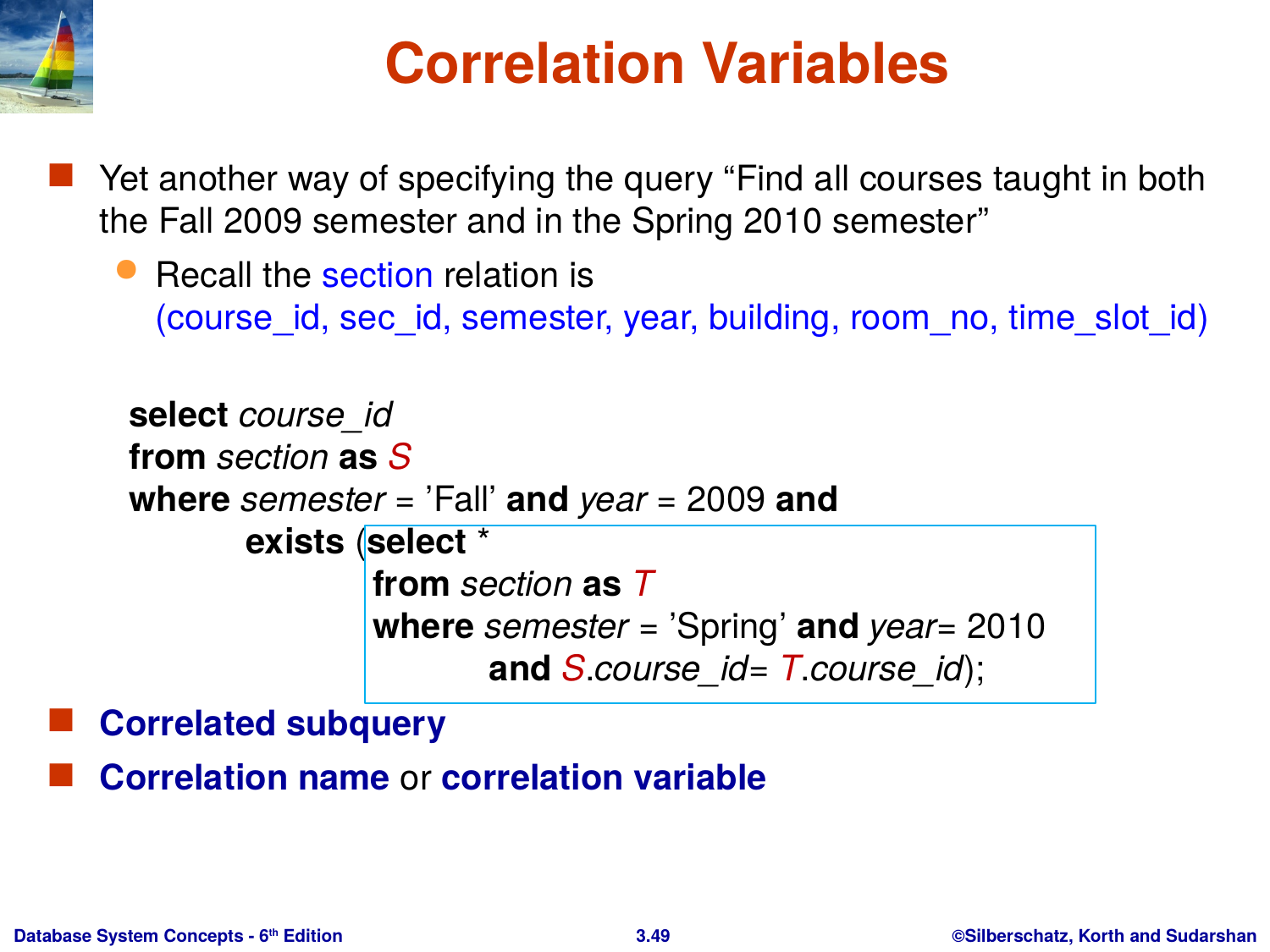

# Correlation Variables
Yet another way of specifying the query “Find all courses taught in both the Fall 2009 semester and in the Spring 2010 semester”
Recall the section relation is
(course_id, sec_id, semester, year, building, room_no, time_slot_id)
	   select course_id
   from section as S
   where semester = ’Fall’ and year = 2009 and
               exists (select *
                            from section as T
                            where semester = ’Spring’ and year= 2010
                                        and S.course_id= T.course_id);
Correlated subquery
Correlation name or correlation variable